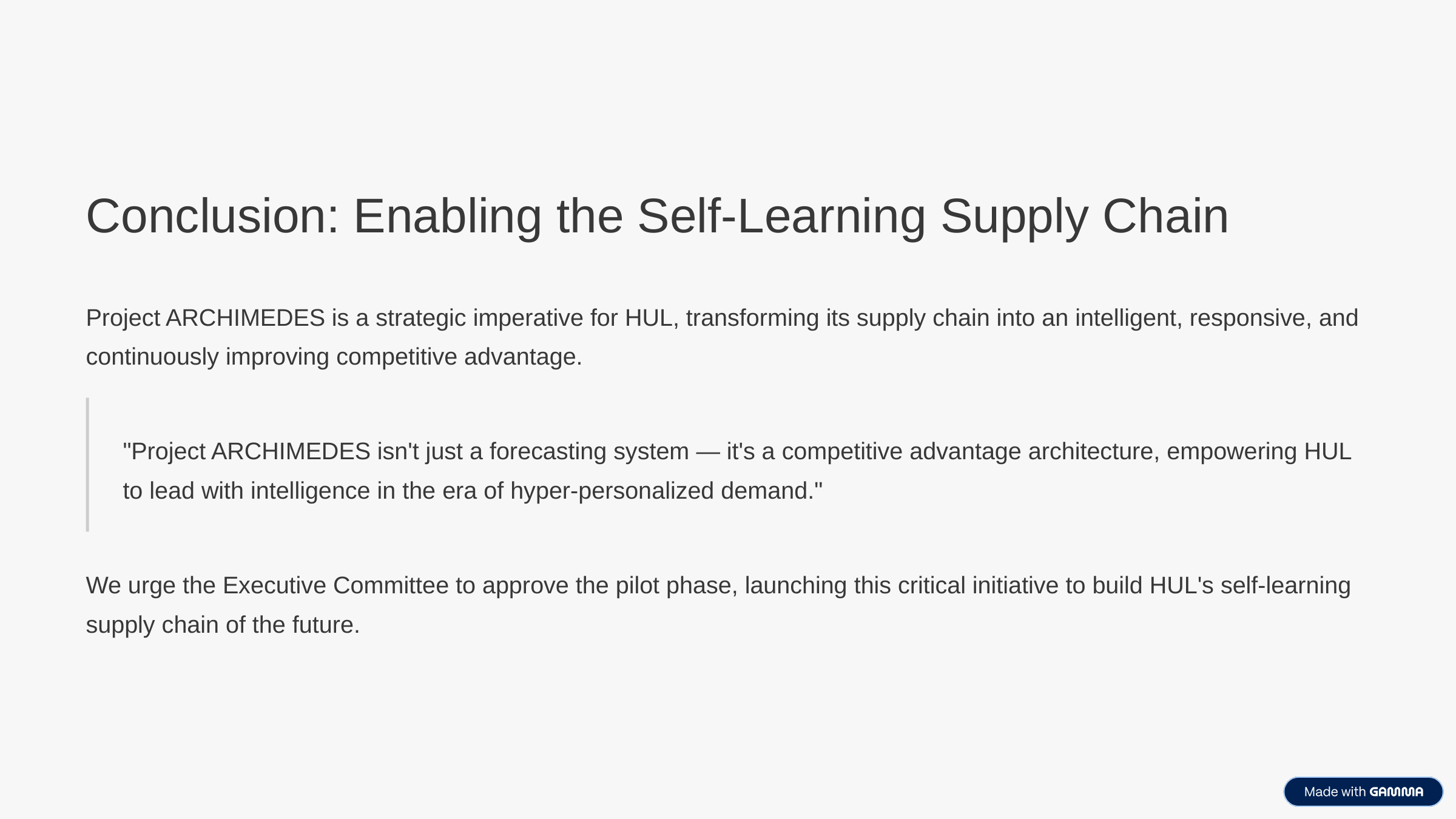

Conclusion: Enabling the Self-Learning Supply Chain
Project ARCHIMEDES is a strategic imperative for HUL, transforming its supply chain into an intelligent, responsive, and continuously improving competitive advantage.

"Project ARCHIMEDES isn't just a forecasting system — it's a competitive advantage architecture, empowering HUL to lead with intelligence in the era of hyper-personalized demand."
We urge the Executive Committee to approve the pilot phase, launching this critical initiative to build HUL's self-learning supply chain of the future.